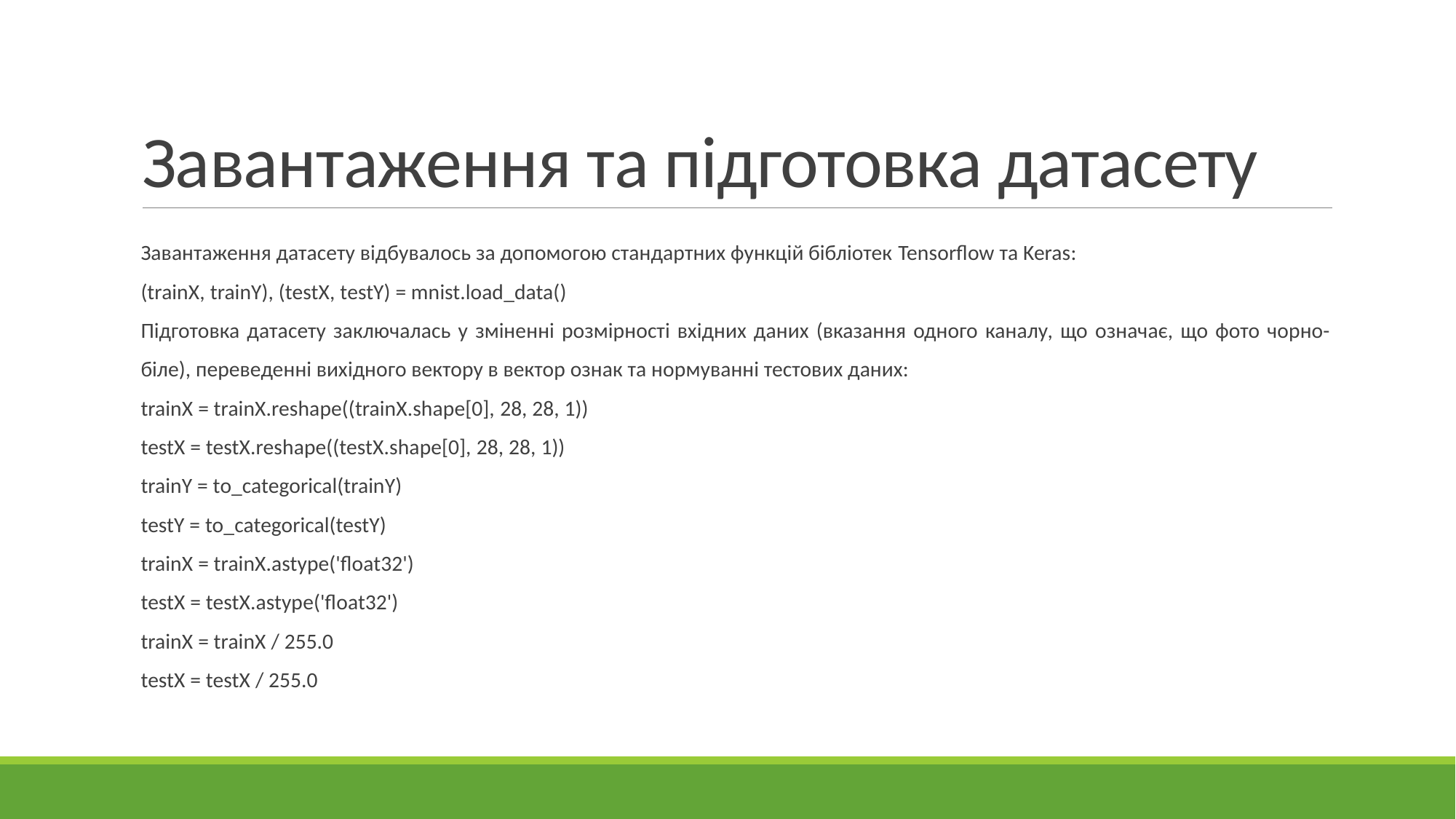

# Завантаження та підготовка датасету
Завантаження датасету відбувалось за допомогою стандартних функцій бібліотек Tensorflow та Keras:
(trainX, trainY), (testX, testY) = mnist.load_data()
Підготовка датасету заключалась у зміненні розмірності вхідних даних (вказання одного каналу, що означає, що фото чорно-біле), переведенні вихідного вектору в вектор ознак та нормуванні тестових даних:
trainX = trainX.reshape((trainX.shape[0], 28, 28, 1))
testX = testX.reshape((testX.shape[0], 28, 28, 1))
trainY = to_categorical(trainY)
testY = to_categorical(testY)
trainX = trainX.astype('float32')
testX = testX.astype('float32')
trainX = trainX / 255.0
testX = testX / 255.0